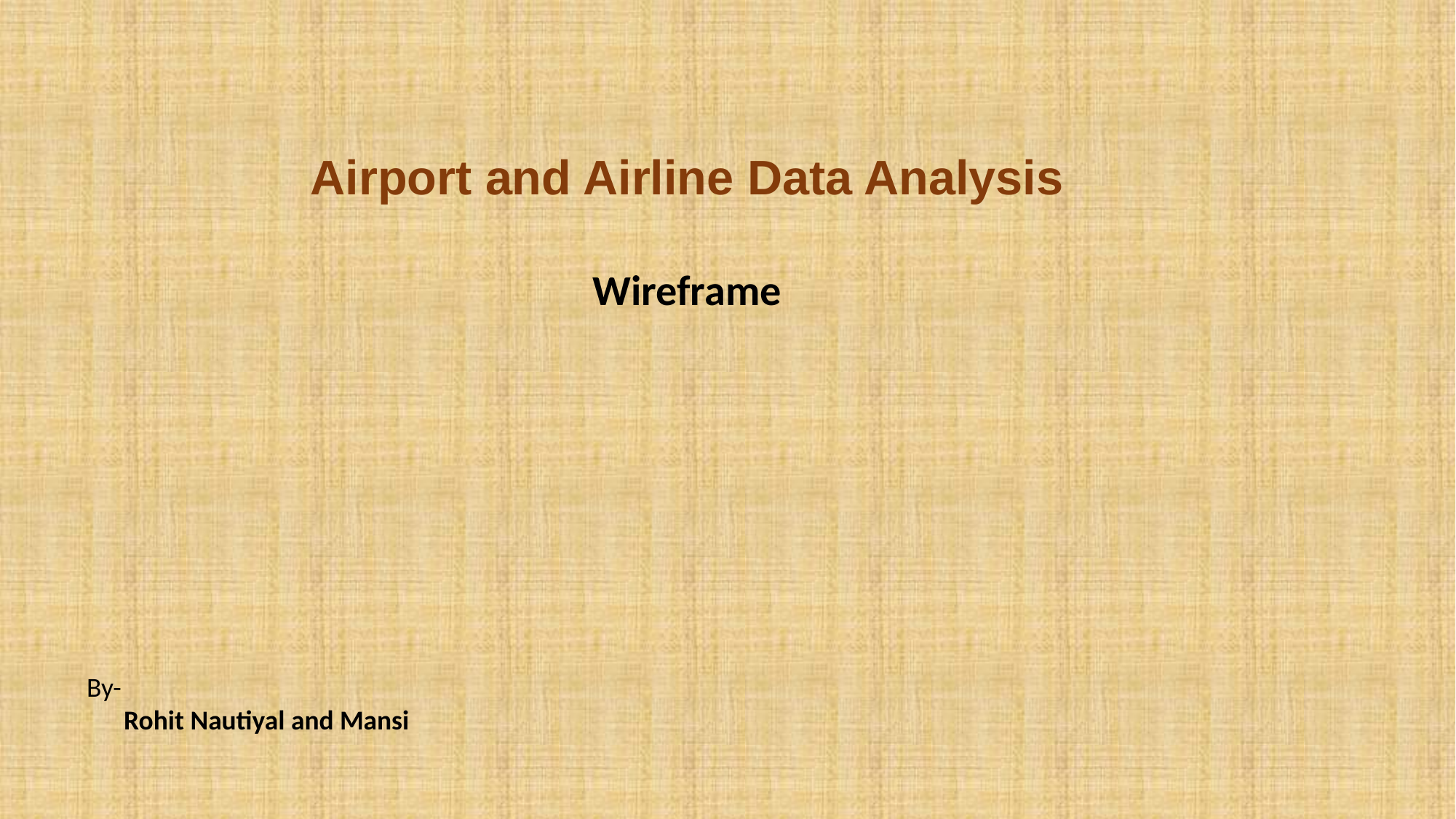

Airport and Airline Data Analysis

Wireframe

By-
      Rohit Nautiyal and Mansi